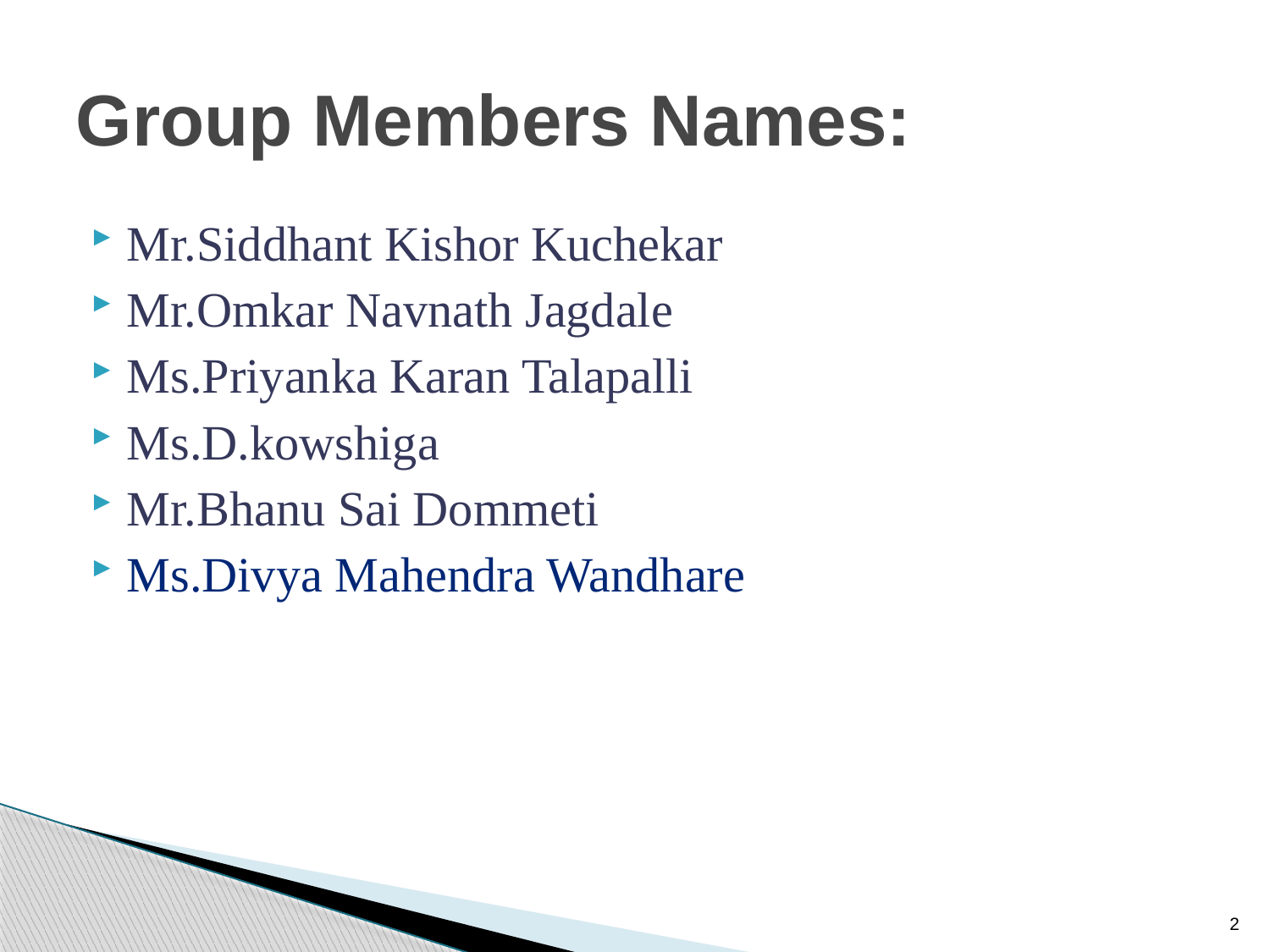

# Group Members Names:
Mr.Siddhant Kishor Kuchekar
Mr.Omkar Navnath Jagdale
Ms.Priyanka Karan Talapalli
Ms.D.kowshiga
Mr.Bhanu Sai Dommeti
Ms.Divya Mahendra Wandhare
2